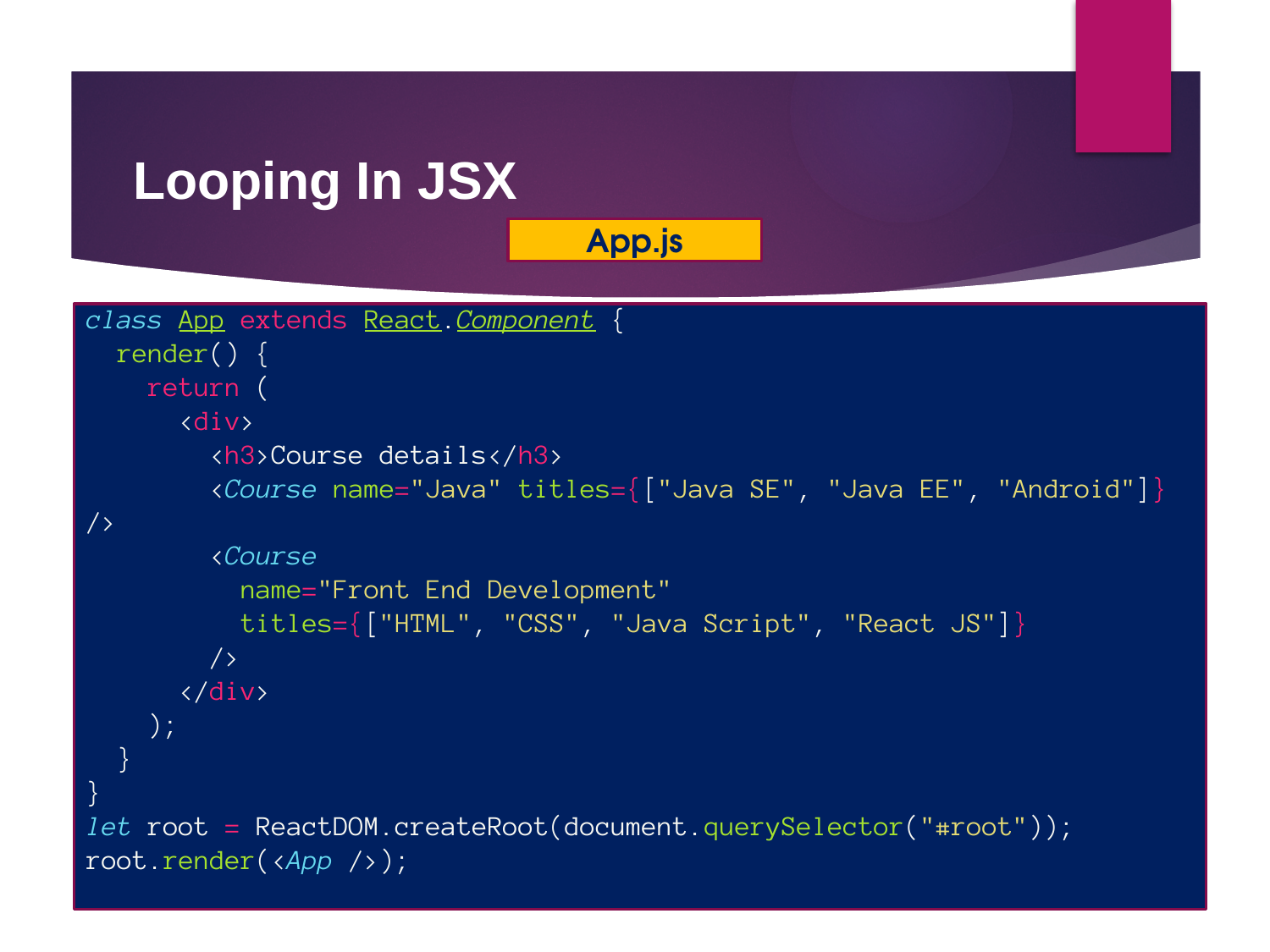

#
Looping In JSX
App.js
class App extends React.Component {
  render() {
    return (
      <div>
        <h3>Course details</h3>
        <Course name="Java" titles={["Java SE", "Java EE", "Android"]} />
        <Course
          name="Front End Development"
          titles={["HTML", "CSS", "Java Script", "React JS"]}
        />
      </div>
    );
  }
}
let root = ReactDOM.createRoot(document.querySelector("#root"));
root.render(<App />);